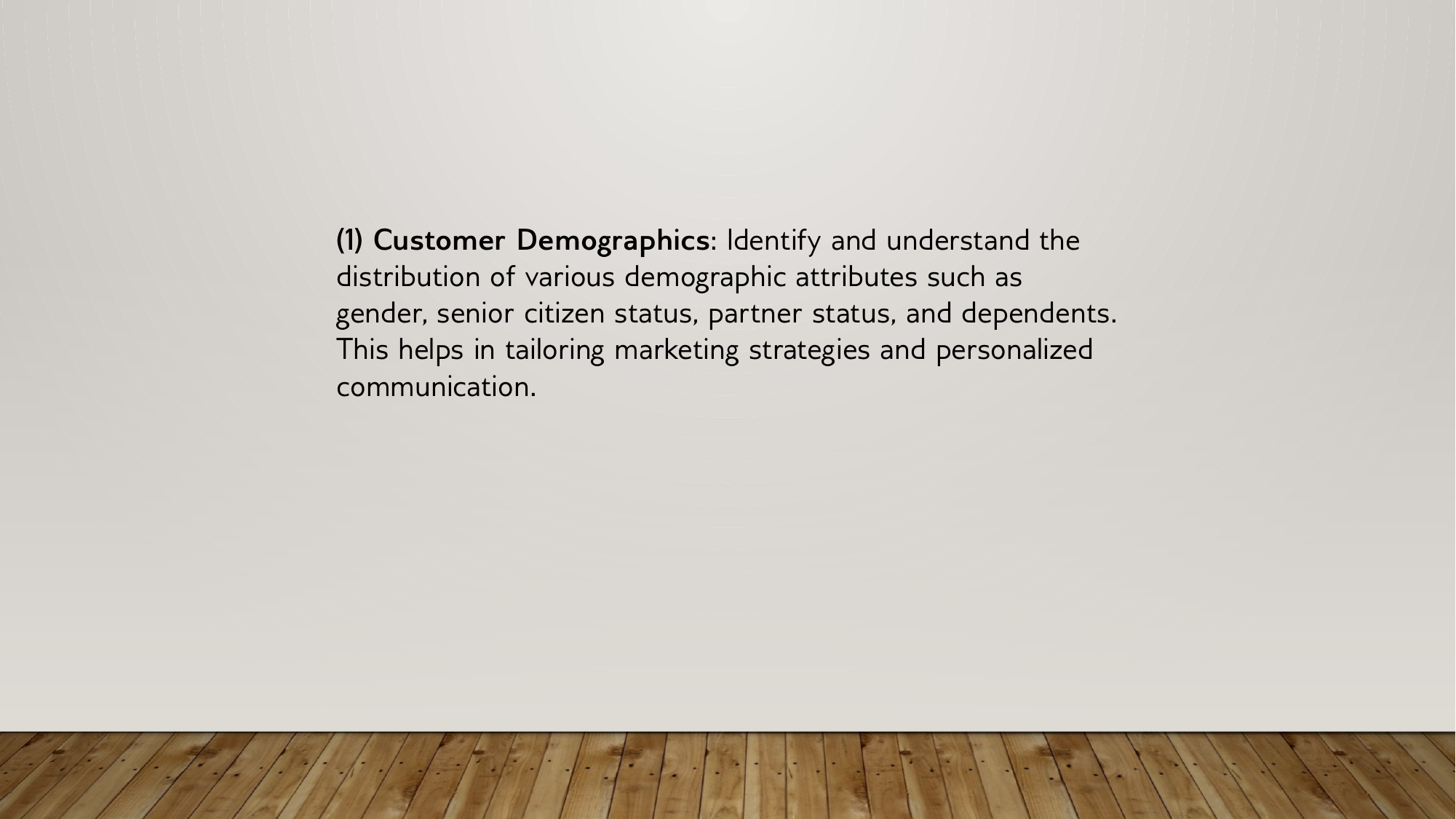

(1) Customer Demographics: Identify and understand the distribution of various demographic attributes such as gender, senior citizen status, partner status, and dependents. This helps in tailoring marketing strategies and personalized communication.